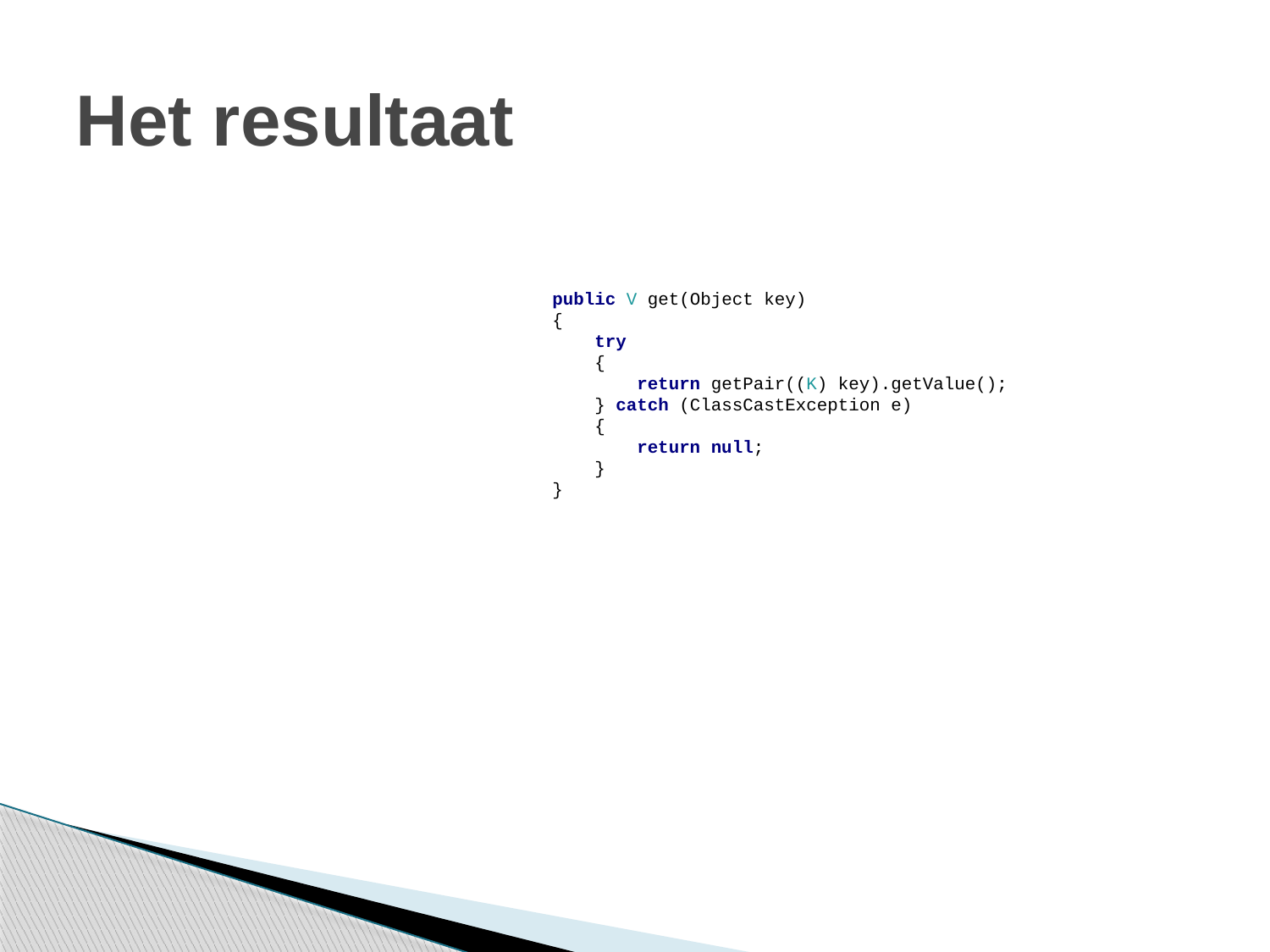

# Het resultaat
public V get(Object key)
{
    try
    {
        return getPair((K) key).getValue();
    } catch (ClassCastException e)
    {
        return null;
    }
}